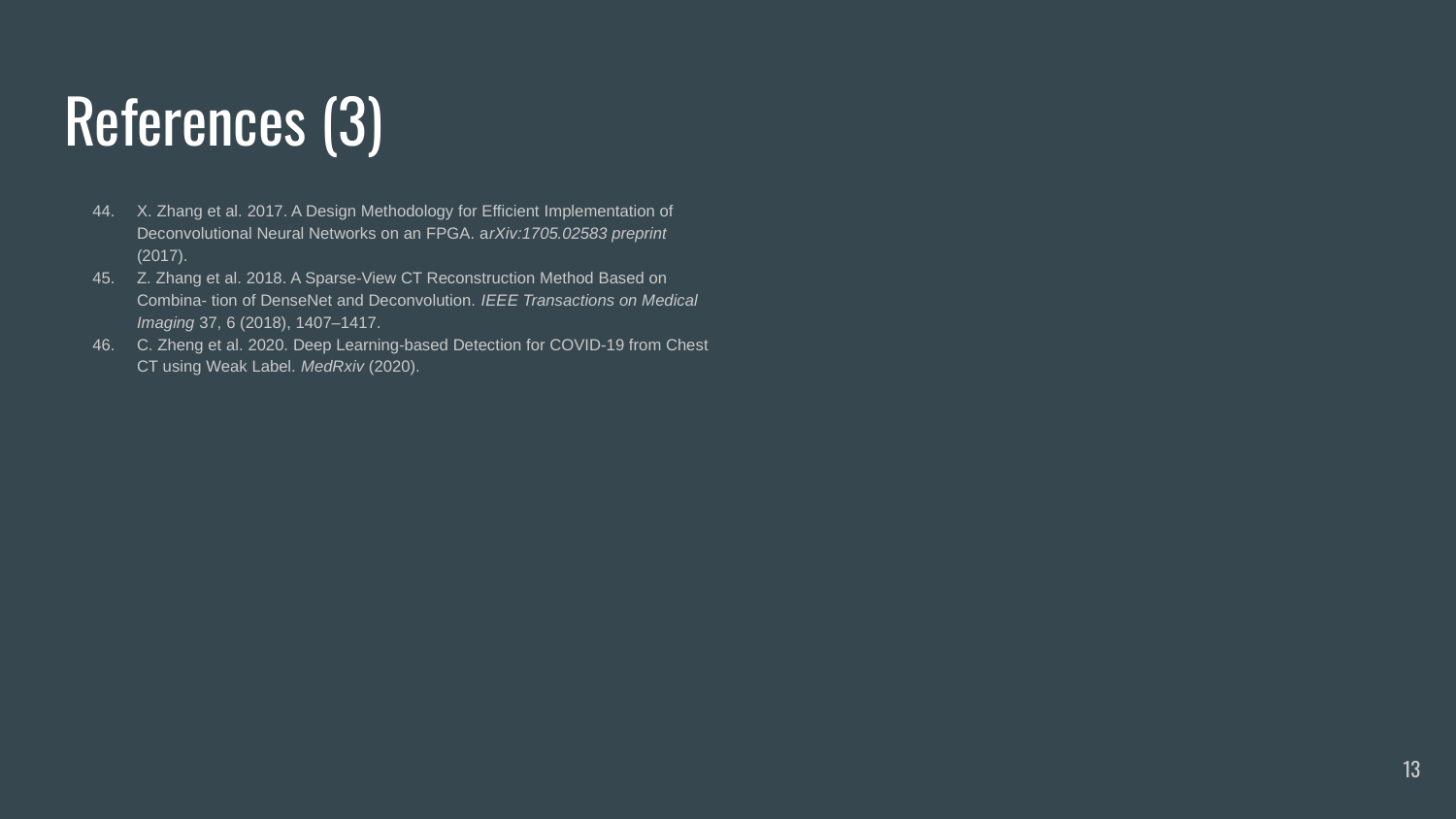

# References (3)
X. Zhang et al. 2017. A Design Methodology for Efficient Implementation of Deconvolutional Neural Networks on an FPGA. arXiv:1705.02583 preprint (2017).
Z. Zhang et al. 2018. A Sparse-View CT Reconstruction Method Based on Combina- tion of DenseNet and Deconvolution. IEEE Transactions on Medical Imaging 37, 6 (2018), 1407–1417.
C. Zheng et al. 2020. Deep Learning-based Detection for COVID-19 from Chest CT using Weak Label. MedRxiv (2020).

13